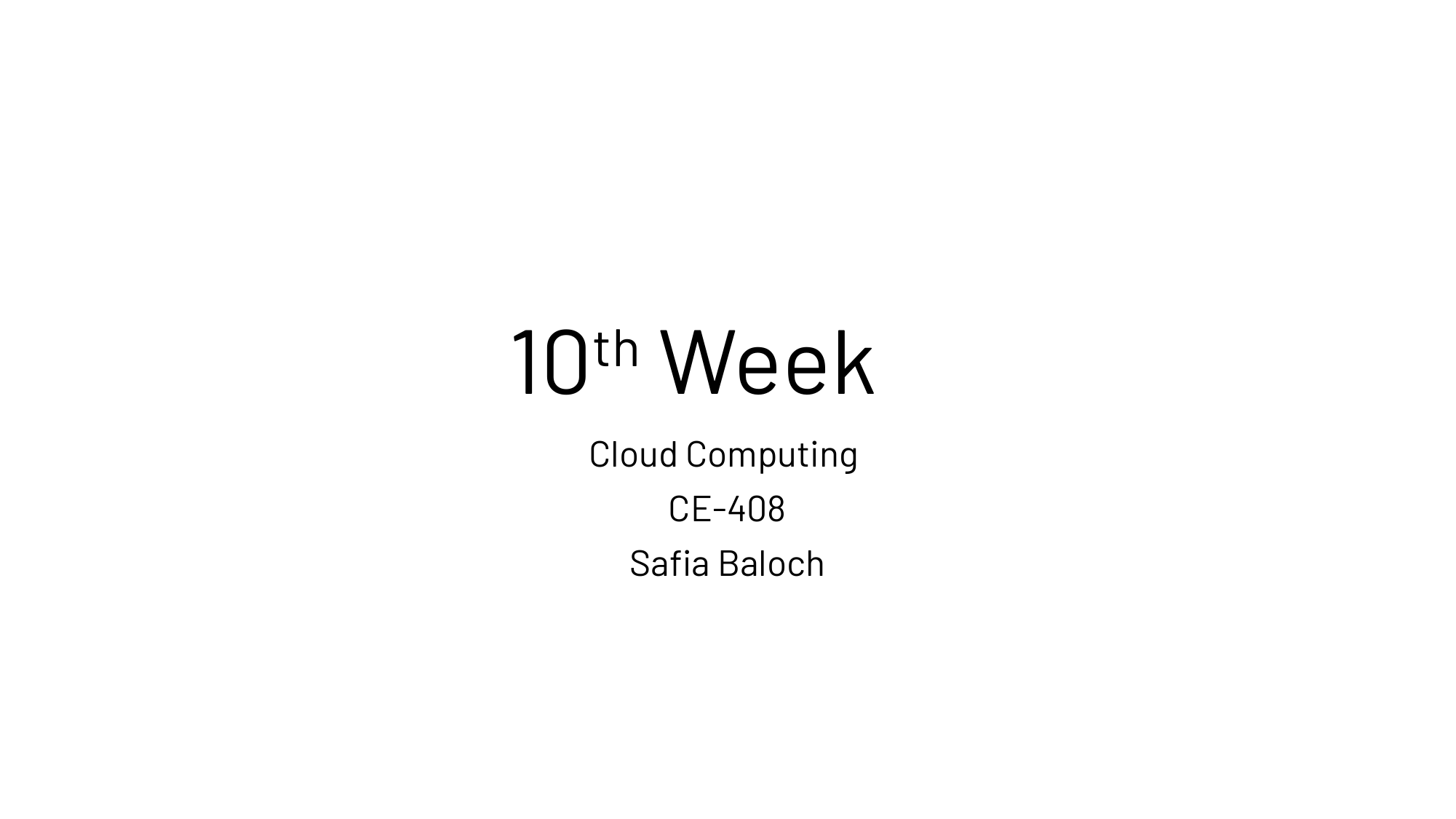

# 10th Week
Cloud Computing
CE-408
Safia Baloch